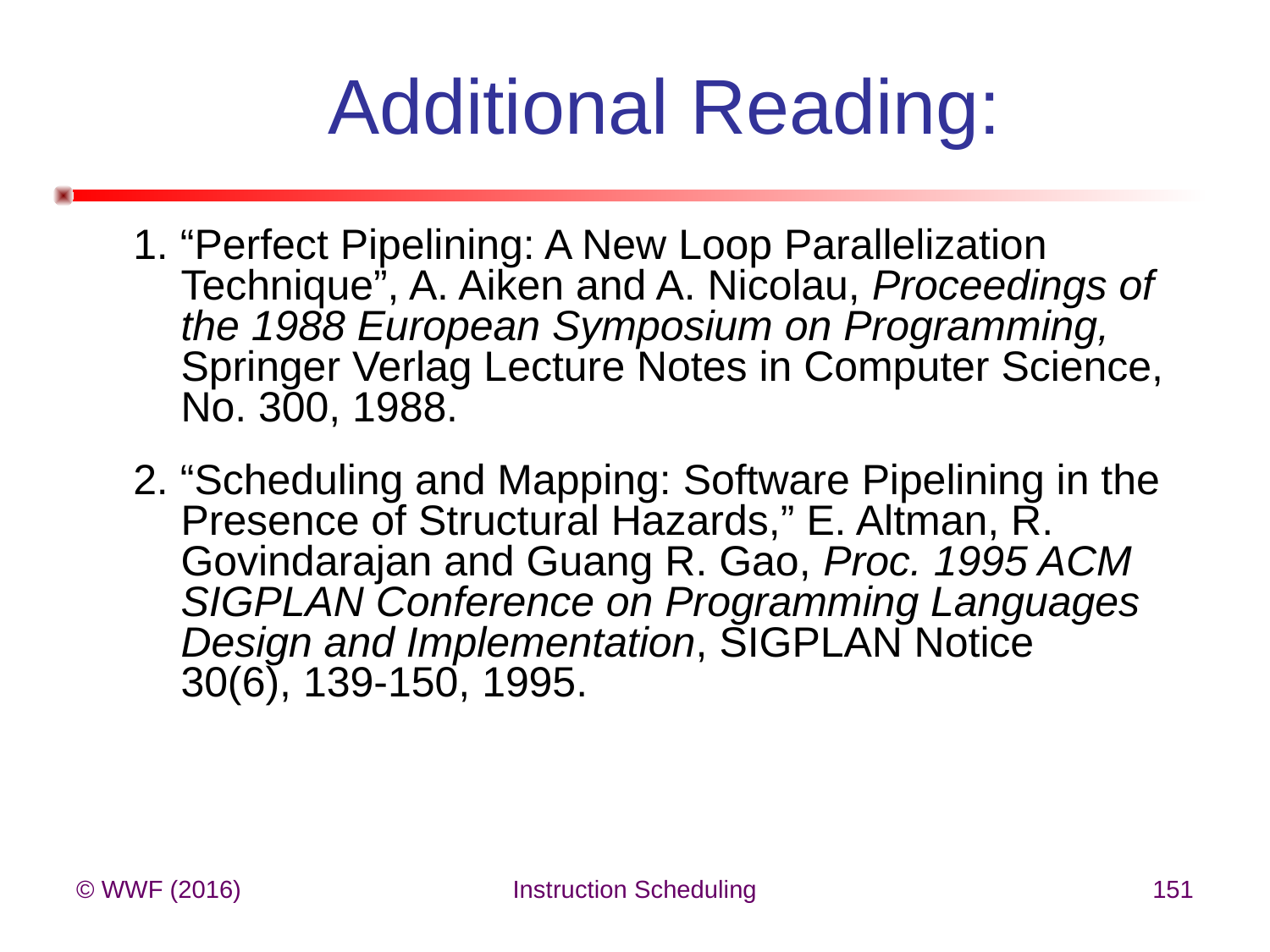

# Additional Reading:
1. “Perfect Pipelining: A New Loop Parallelization Technique”, A. Aiken and A. Nicolau, Proceedings of the 1988 European Symposium on Programming, Springer Verlag Lecture Notes in Computer Science, No. 300, 1988.

2. “Scheduling and Mapping: Software Pipelining in the Presence of Structural Hazards,” E. Altman, R. Govindarajan and Guang R. Gao, Proc. 1995 ACM SIGPLAN Conference on Programming Languages Design and Implementation, SIGPLAN Notice    30(6), 139-150, 1995.

© WWF (2016)
Instruction Scheduling
151